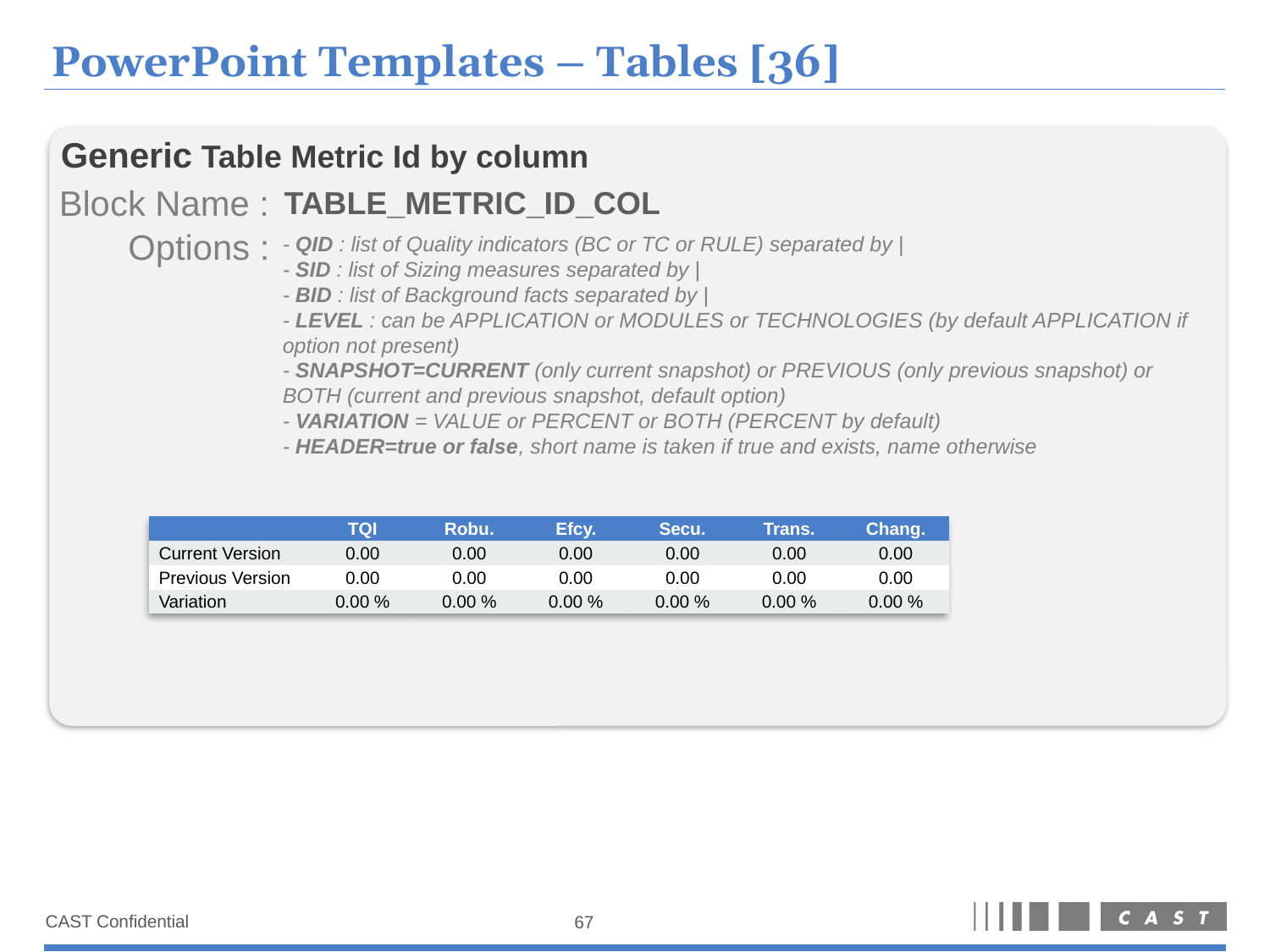

# PowerPoint Templates – Tables [36]
Generic Table Metric Id by column

Block Name :
TABLE_METRIC_ID_COL
Options :
- QID : list of Quality indicators (BC or TC or RULE) separated by |
- SID : list of Sizing measures separated by |
- BID : list of Background facts separated by |
- LEVEL : can be APPLICATION or MODULES or TECHNOLOGIES (by default APPLICATION if option not present)
- SNAPSHOT=CURRENT (only current snapshot) or PREVIOUS (only previous snapshot) or BOTH (current and previous snapshot, default option)
- VARIATION = VALUE or PERCENT or BOTH (PERCENT by default)
- HEADER=true or false, short name is taken if true and exists, name otherwise
|  | TQI | Robu. | Efcy. | Secu. | Trans. | Chang. |
| --- | --- | --- | --- | --- | --- | --- |
| Current Version | 0.00 | 0.00 | 0.00 | 0.00 | 0.00 | 0.00 |
| Previous Version | 0.00 | 0.00 | 0.00 | 0.00 | 0.00 | 0.00 |
| Variation | 0.00 % | 0.00 % | 0.00 % | 0.00 % | 0.00 % | 0.00 % |
67